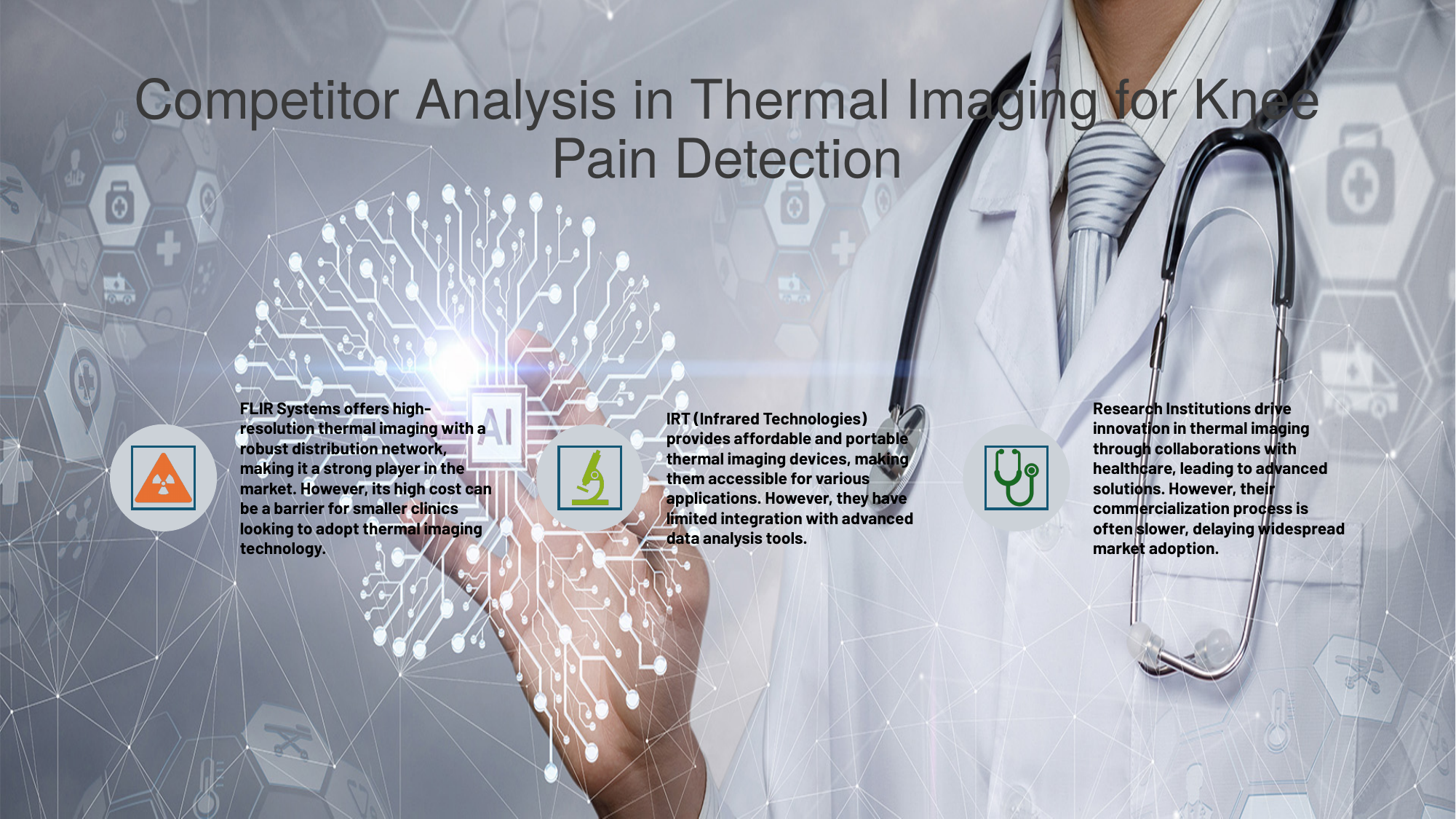

# Competitor Analysis in Thermal Imaging for Knee Pain Detection

FLIR Systems offers high-resolution thermal imaging with a robust distribution network, making it a strong player in the market. However, its high cost can be a barrier for smaller clinics looking to adopt thermal imaging technology.
IRT (Infrared Technologies) provides affordable and portable thermal imaging devices, making them accessible for various applications. However, they have limited integration with advanced data analysis tools.
Research Institutions drive innovation in thermal imaging through collaborations with healthcare, leading to advanced solutions. However, their commercialization process is often slower, delaying widespread market adoption.